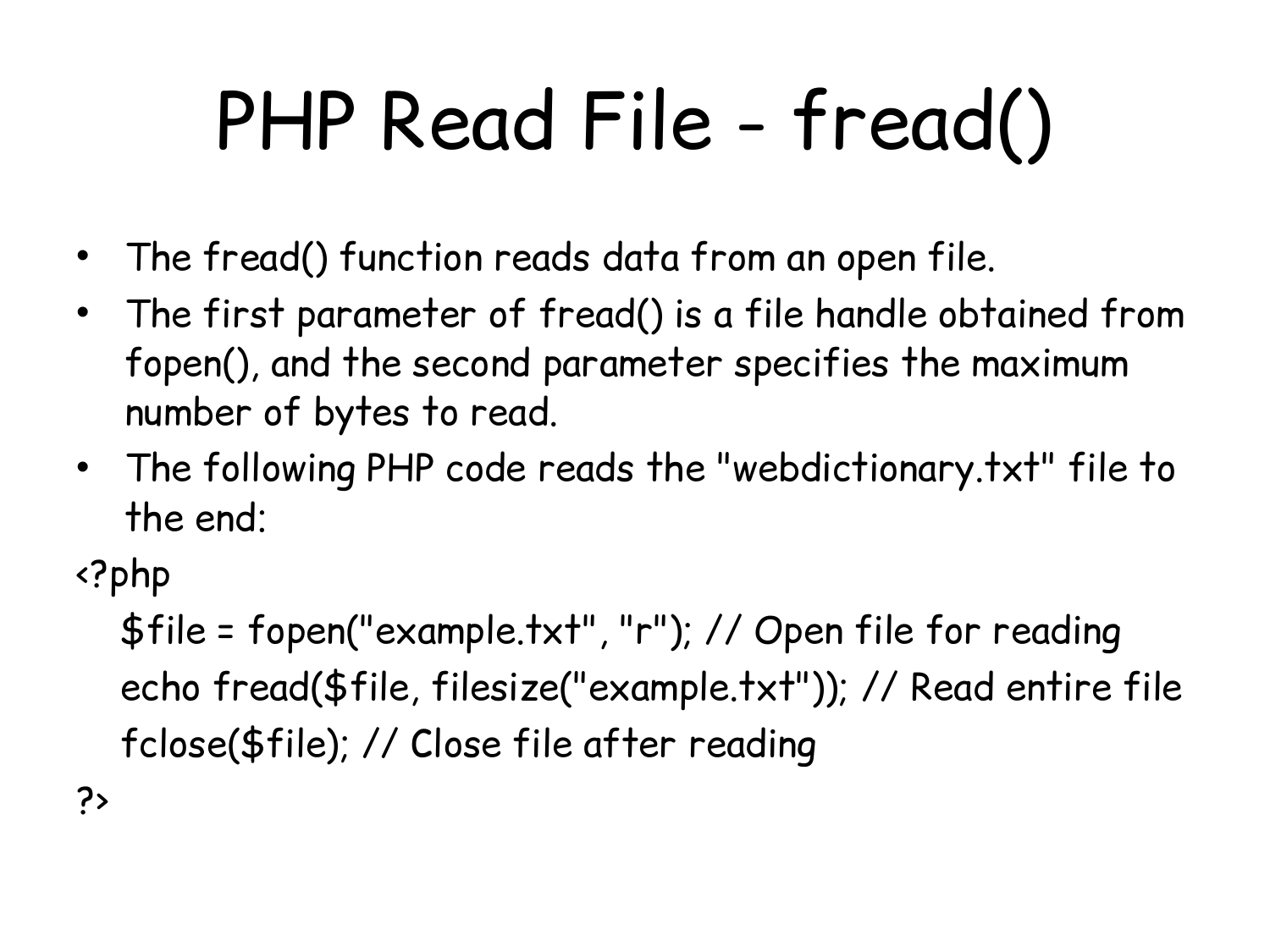

# PHP Read File - fread()
The fread() function reads data from an open file.
The first parameter of fread() is a file handle obtained from fopen(), and the second parameter specifies the maximum number of bytes to read.
The following PHP code reads the "webdictionary.txt" file to the end:
<?php
    $file = fopen("example.txt", "r"); // Open file for reading
    echo fread($file, filesize("example.txt")); // Read entire file
    fclose($file); // Close file after reading
?>
13